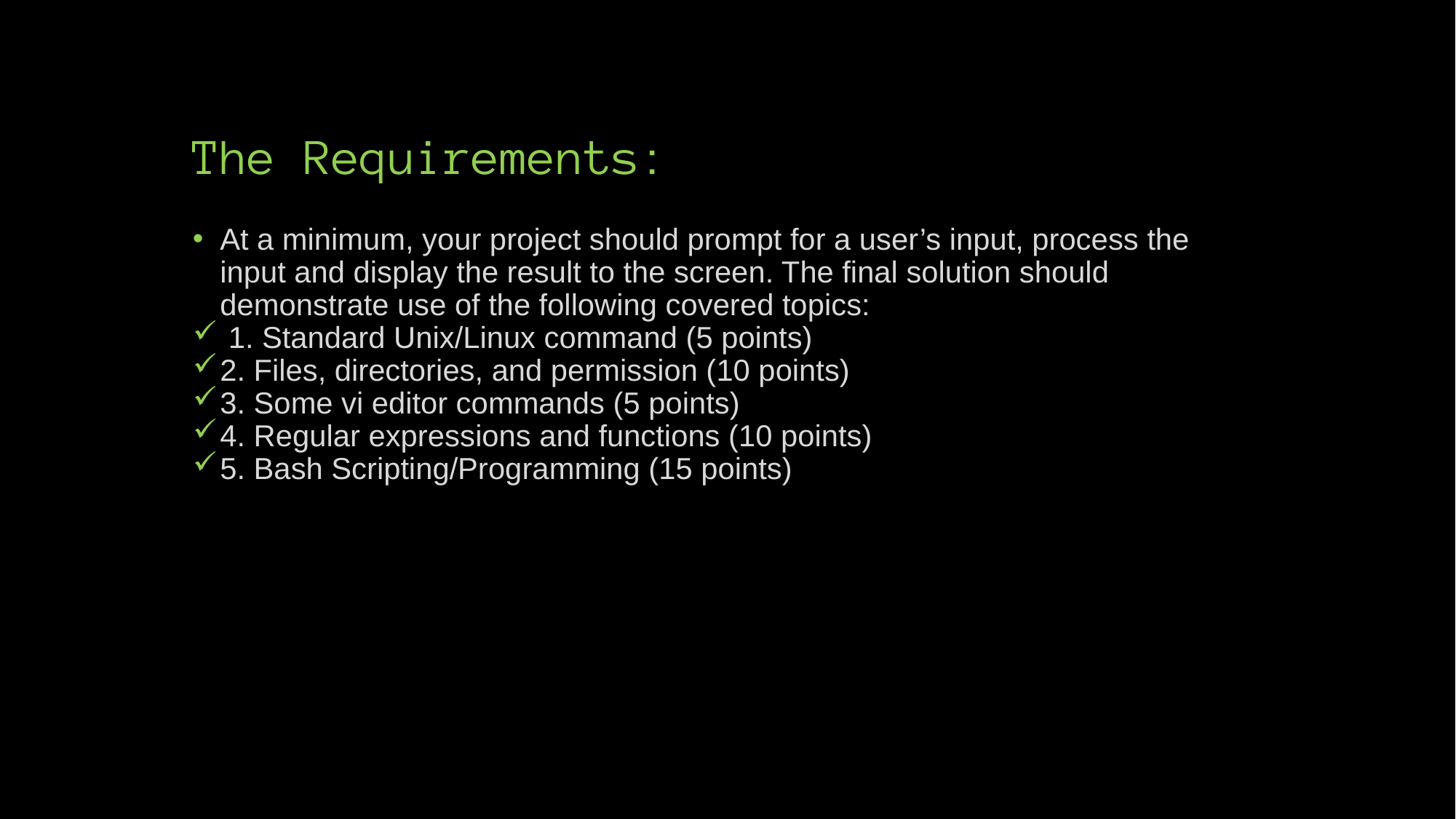

# The Requirements:
At a minimum, your project should prompt for a user’s input, process the input and display the result to the screen. The final solution should demonstrate use of the following covered topics:
 1. Standard Unix/Linux command (5 points)
2. Files, directories, and permission (10 points)
3. Some vi editor commands (5 points)
4. Regular expressions and functions (10 points)
5. Bash Scripting/Programming (15 points)